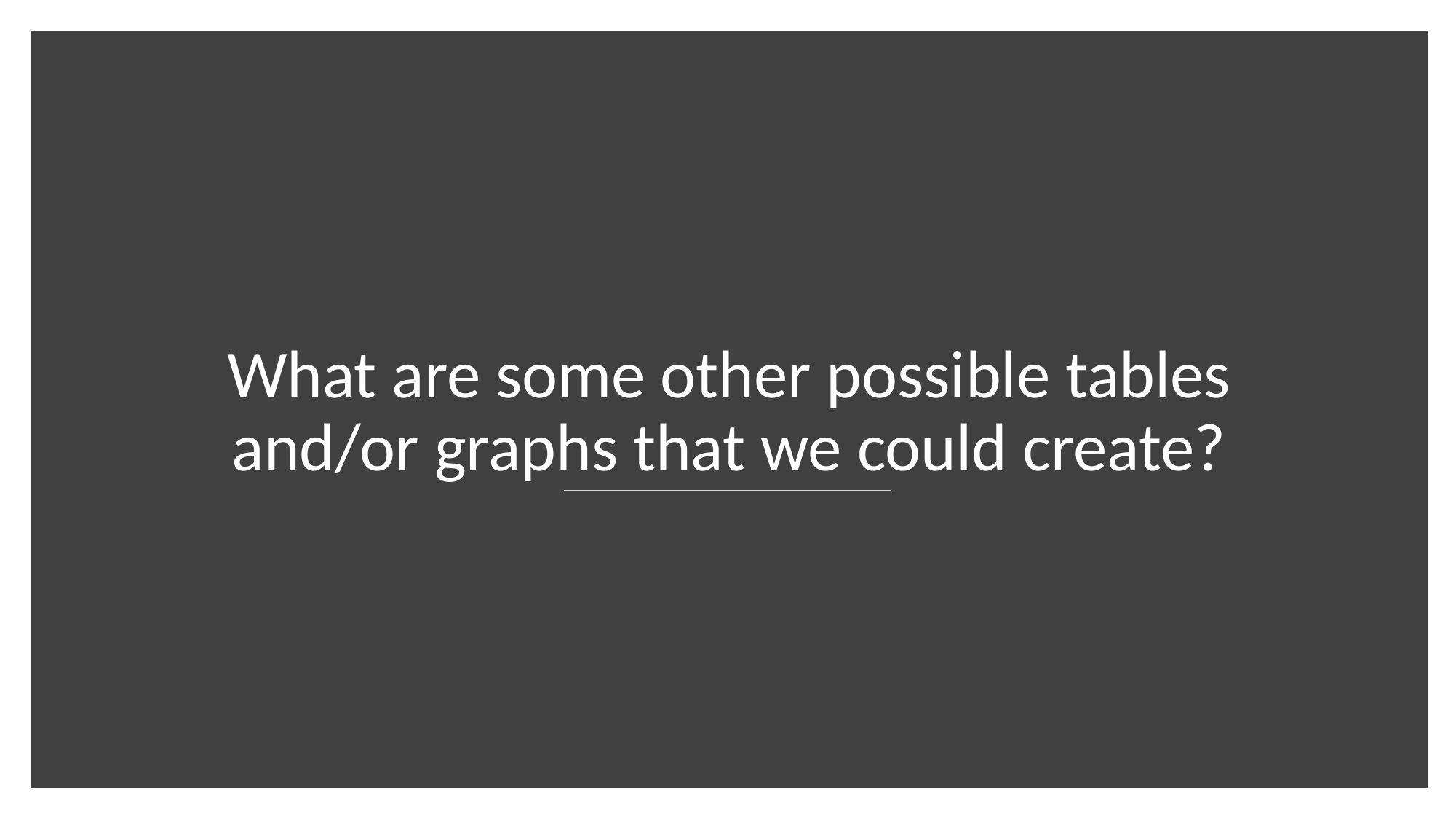

# What are some other possible tables and/or graphs that we could create?